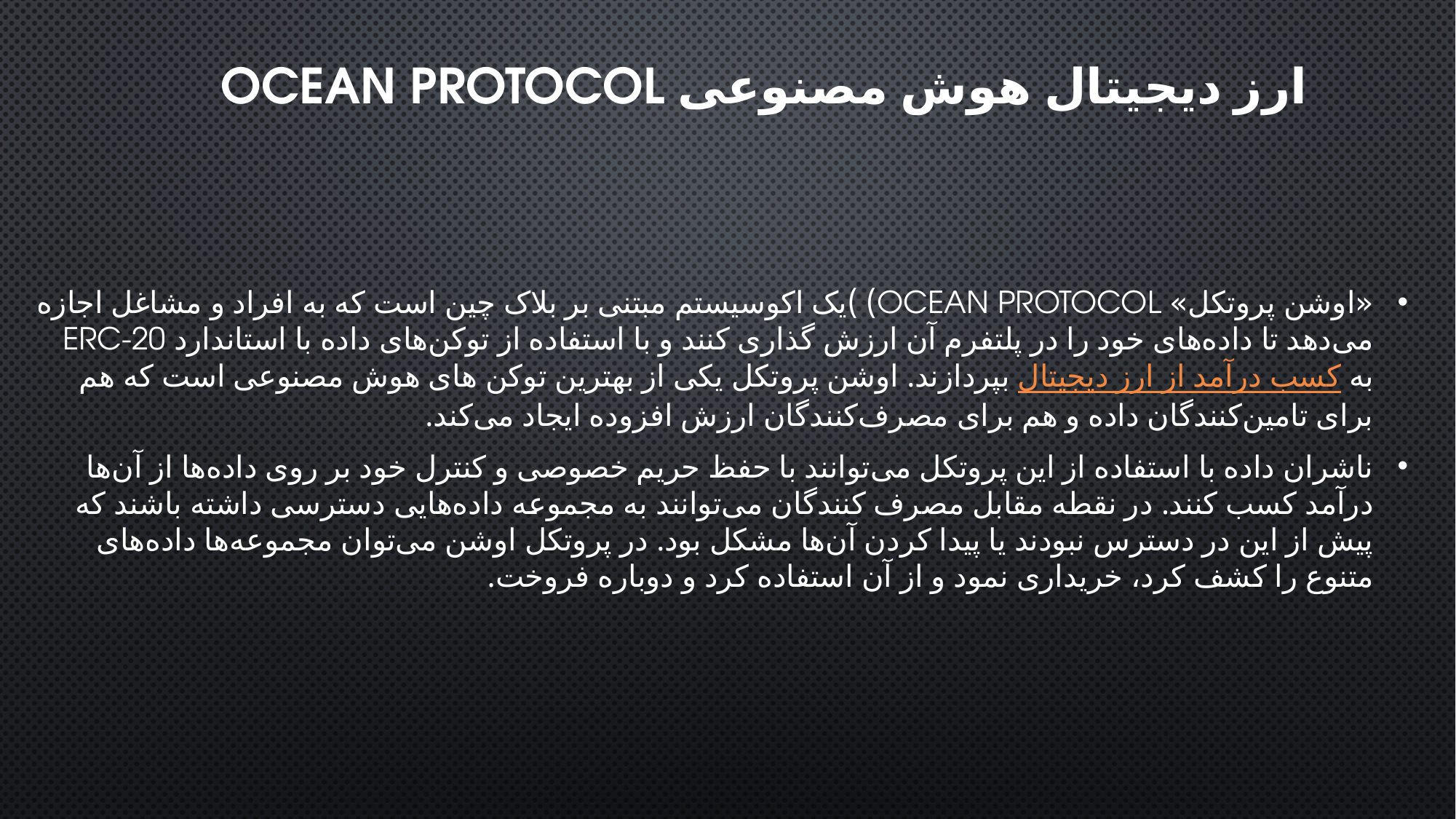

# ارز دیجیتال هوش مصنوعی Ocean Protocol
«اوشن پروتکل» Ocean Protocol) )یک اکوسیستم مبتنی بر بلاک چین است که به افراد و مشاغل اجازه می‌دهد تا داده‌های خود را در پلتفرم آن ارزش گذاری کنند و با استفاده از توکن‌های داده با استاندارد ERC-20 به کسب درآمد از ارز دیجیتال بپردازند. اوشن پروتکل یکی از بهترین توکن های هوش مصنوعی است که هم برای تامین‌کنندگان داده و هم برای مصرف‌کنندگان ارزش افزوده ایجاد می‌کند.
ناشران داده با استفاده از این پروتکل می‌توانند با حفظ حریم خصوصی و کنترل خود بر روی داده‌ها از آن‌ها درآمد کسب کنند. در نقطه مقابل مصرف کنندگان می‌توانند به مجموعه داده‌هایی دسترسی داشته باشند که پیش از این در دسترس نبودند یا پیدا کردن آن‌ها مشکل بود. در پروتکل اوشن می‌توان مجموعه‌ها داده‌های متنوع را کشف کرد، خریداری نمود و از آن استفاده کرد و دوباره فروخت.